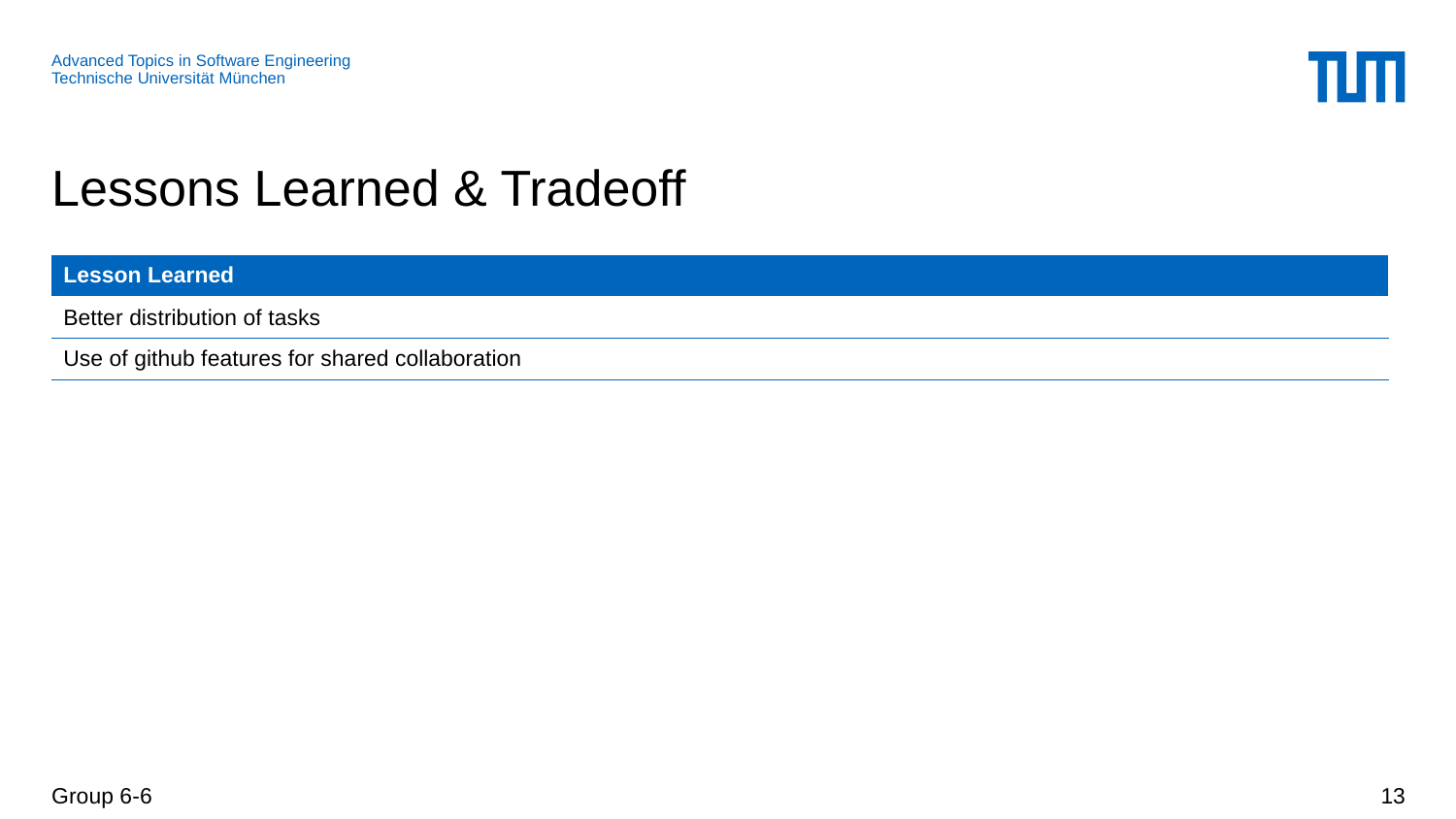

# Lessons Learned & Tradeoff
| Lesson Learned |
| --- |
| Better distribution of tasks |
| Use of github features for shared collaboration |
Group 6-6